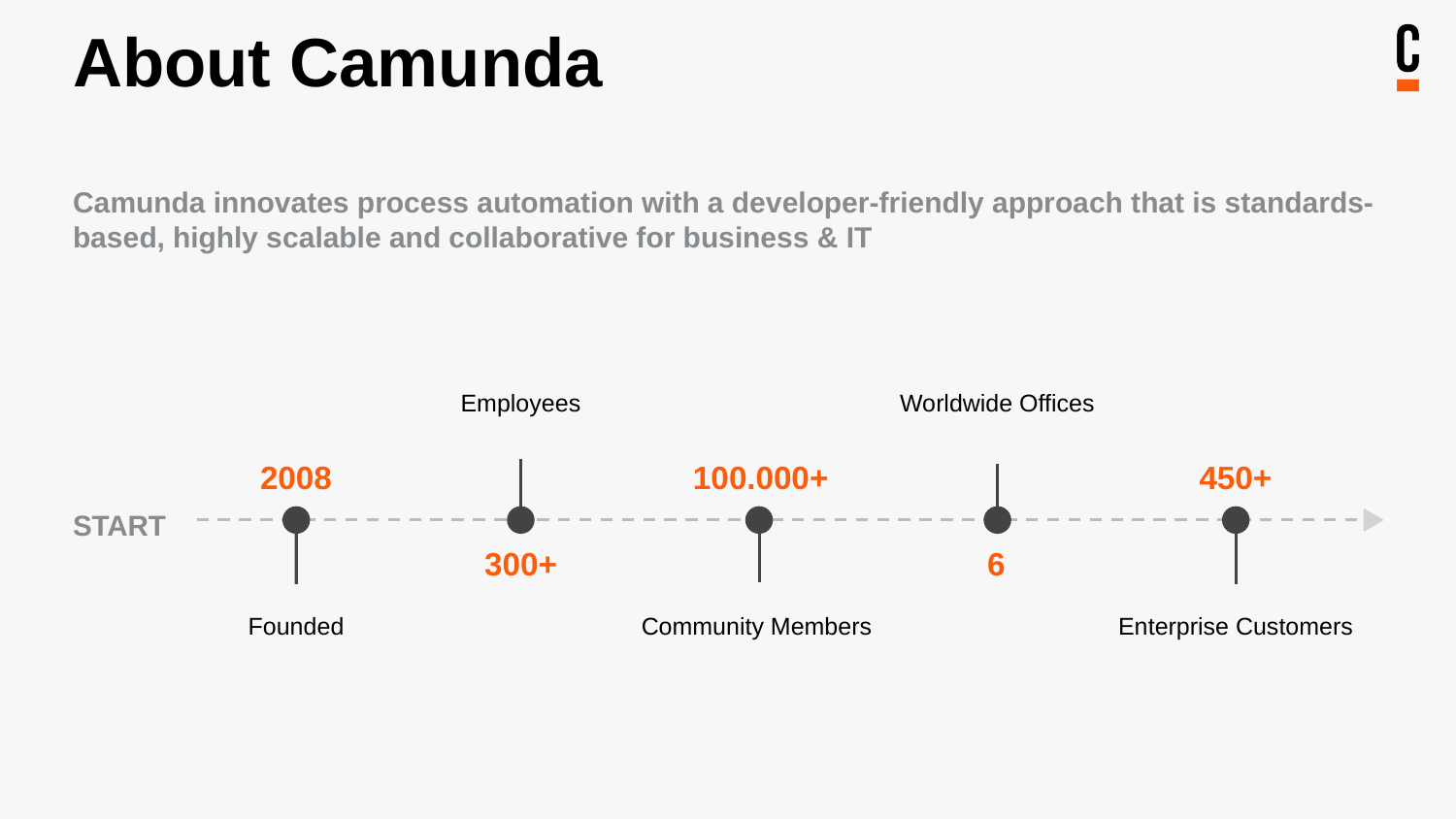

# About Camunda
Camunda innovates process automation with a developer-friendly approach that is standards-based, highly scalable and collaborative for business & IT
Employees
Worldwide Offices
2008
100.000+
450+
300+
6
Founded
Community Members
Enterprise Customers